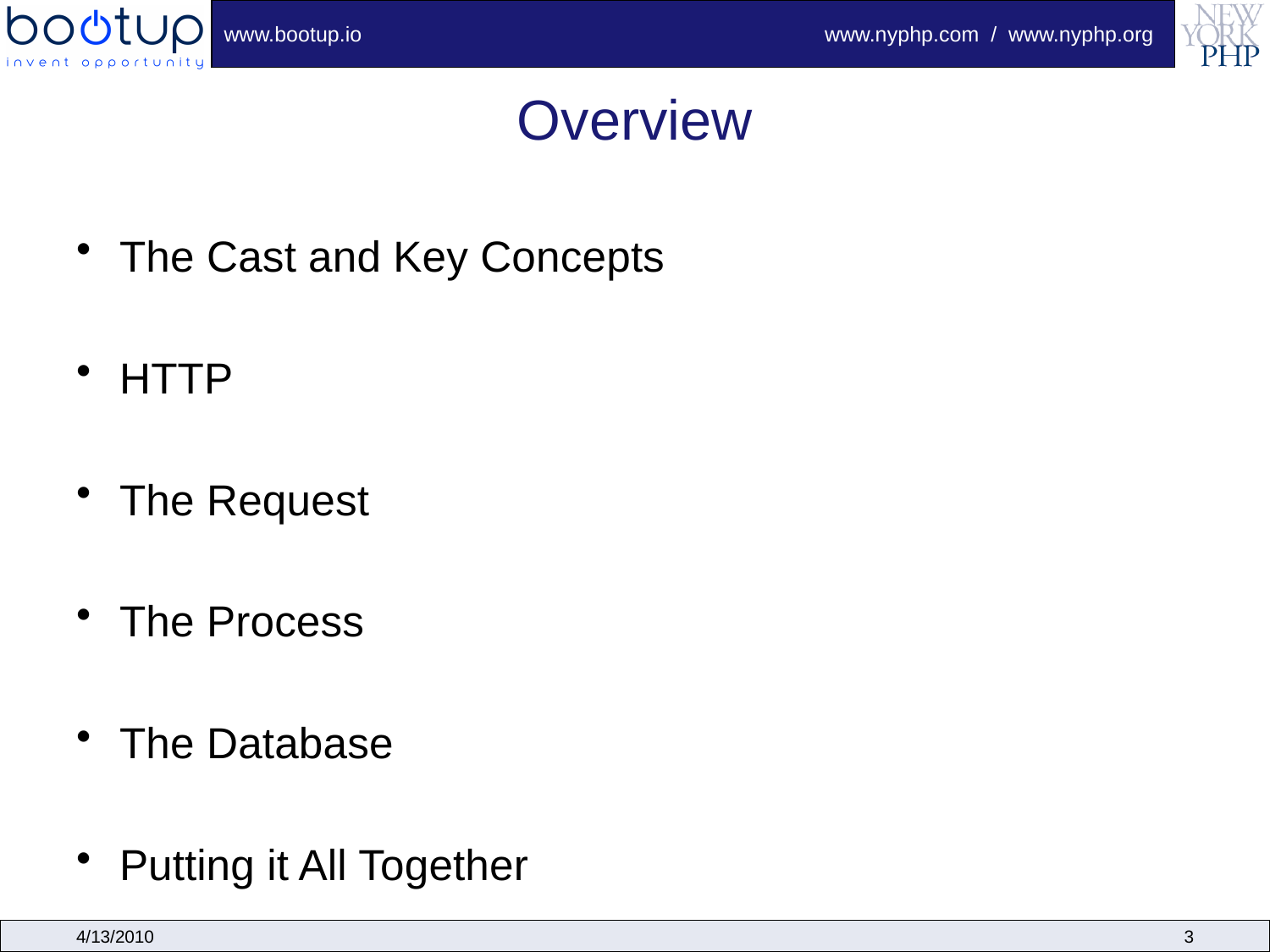

# Overview
The Cast and Key Concepts

HTTP

The Request

The Process

The Database

Putting it All Together
4/13/2010
3